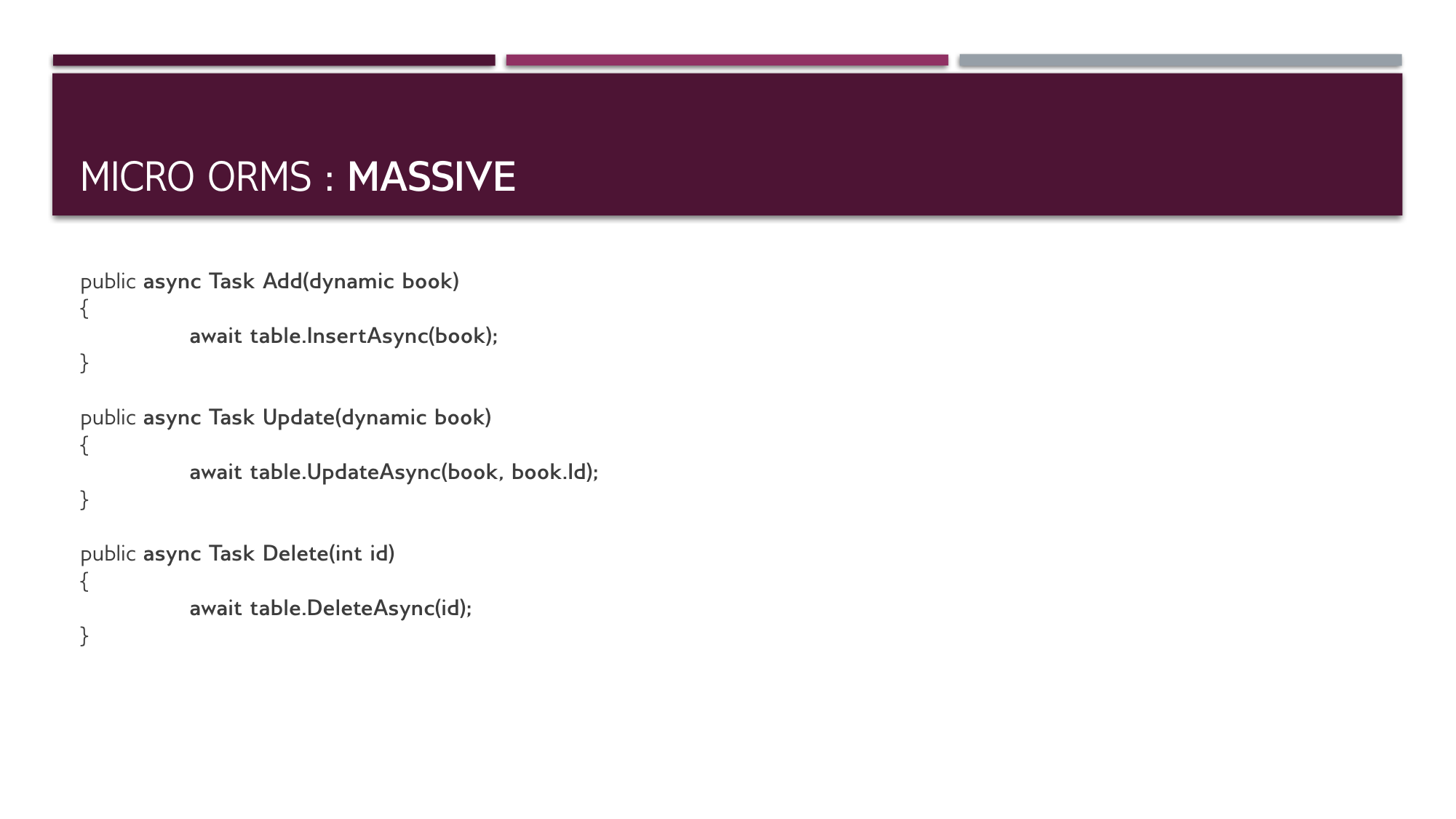

# Micro Orms : massive
public async Task Add(dynamic book)
{
	await table.InsertAsync(book);
}
public async Task Update(dynamic book)
{
	await table.UpdateAsync(book, book.Id);
}
public async Task Delete(int id)
{
	await table.DeleteAsync(id);
}